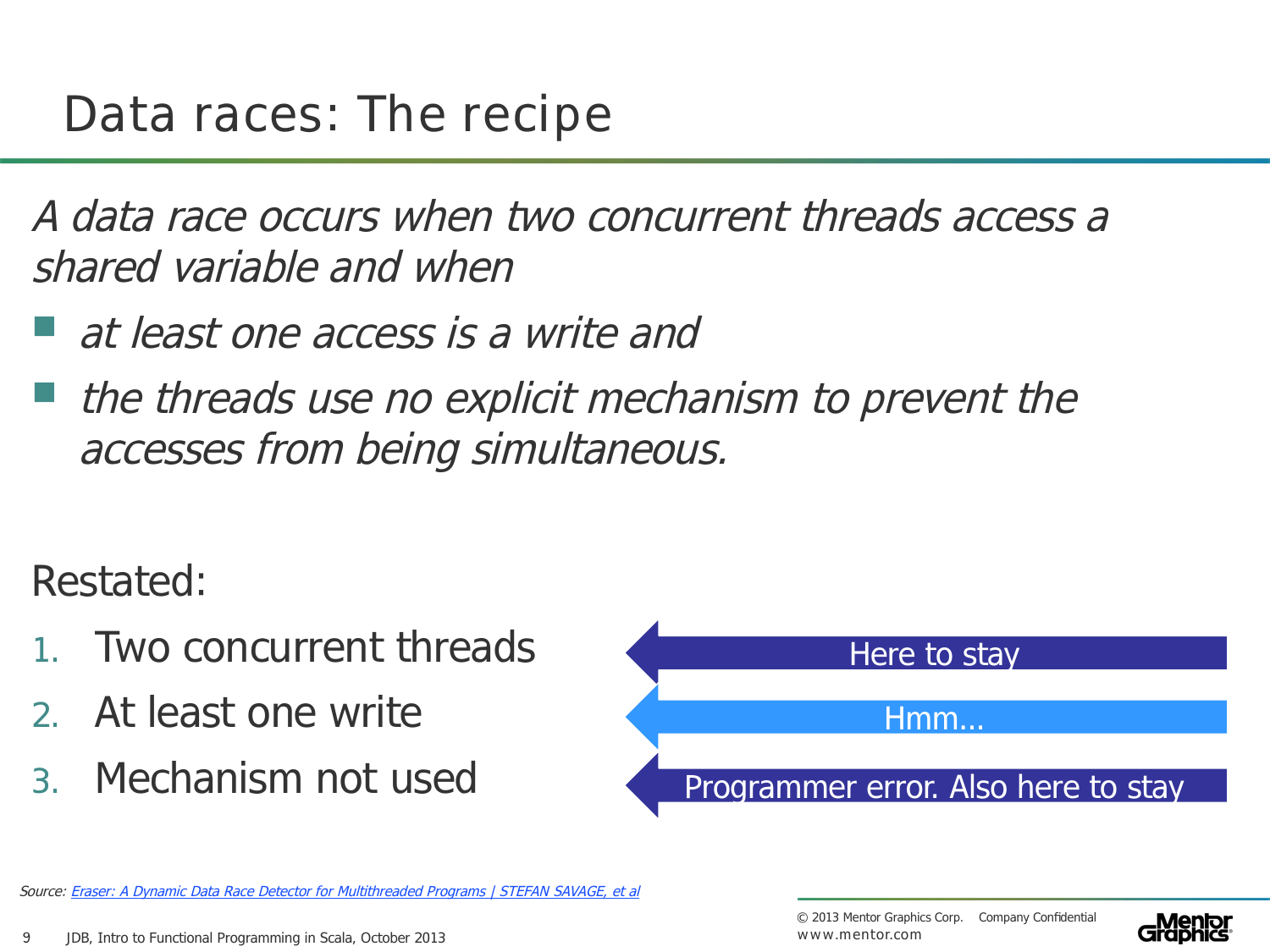

# Data races: The recipe
A data race occurs when two concurrent threads access a shared variable and when
at least one access is a write and
the threads use no explicit mechanism to prevent the accesses from being simultaneous.

Restated:
Two concurrent threads
At least one write
Mechanism not used
Here to stay
Hmm…
Programmer error. Also here to stay
Source: Eraser: A Dynamic Data Race Detector for Multithreaded Programs | STEFAN SAVAGE, et al
JDB, Intro to Functional Programming in Scala, October 2013
9